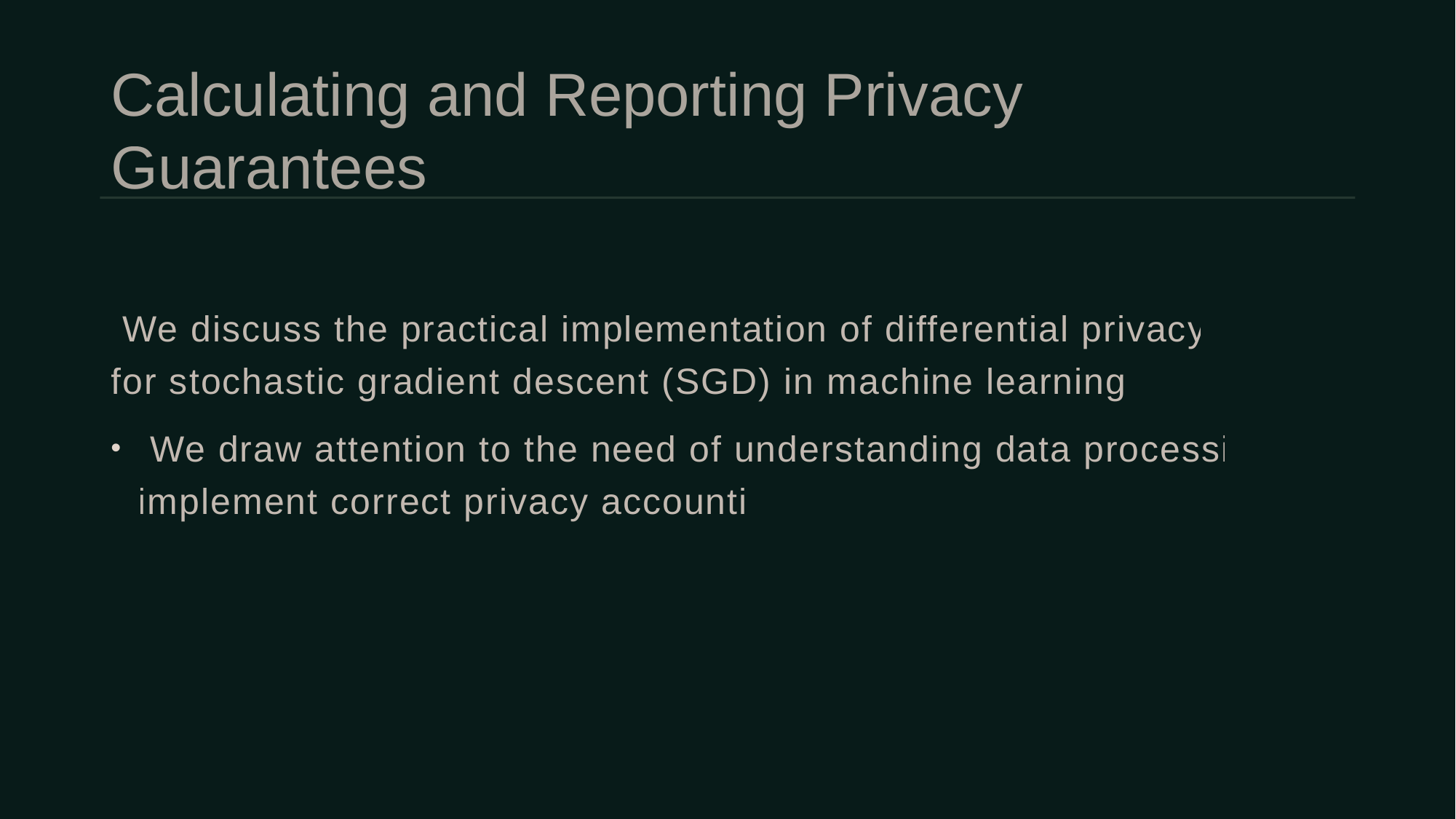

# Calculating and Reporting Privacy Guarantees
 We discuss the practical implementation of differential privacy (DP) for stochastic gradient descent (SGD) in machine learning (ML).
 We draw attention to the need of understanding data processing to implement correct privacy accounting.